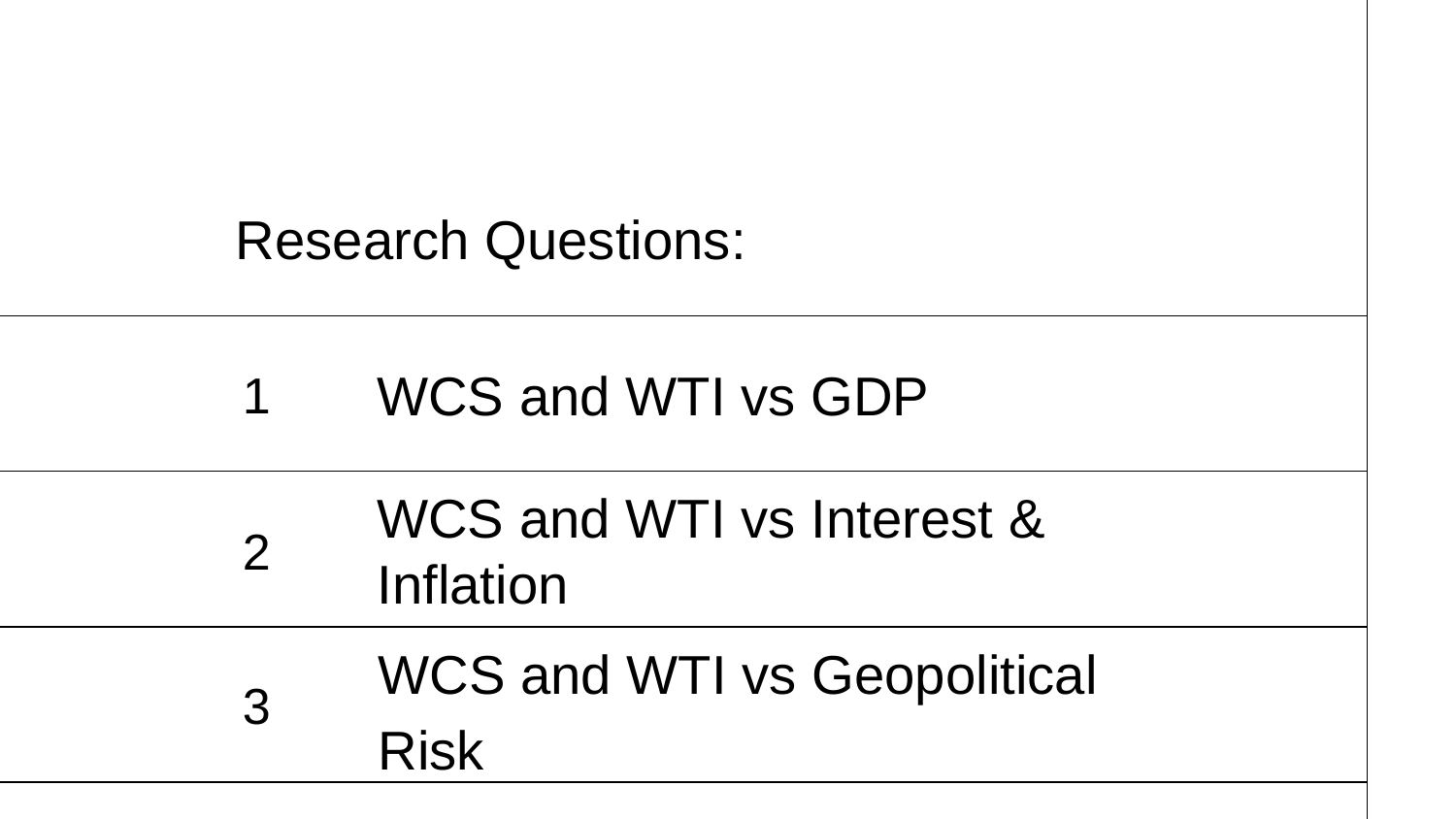

Research Questions:
1
WCS and WTI vs GDP
WCS and WTI vs Interest & Inflation
2
3
WCS and WTI vs Geopolitical Risk